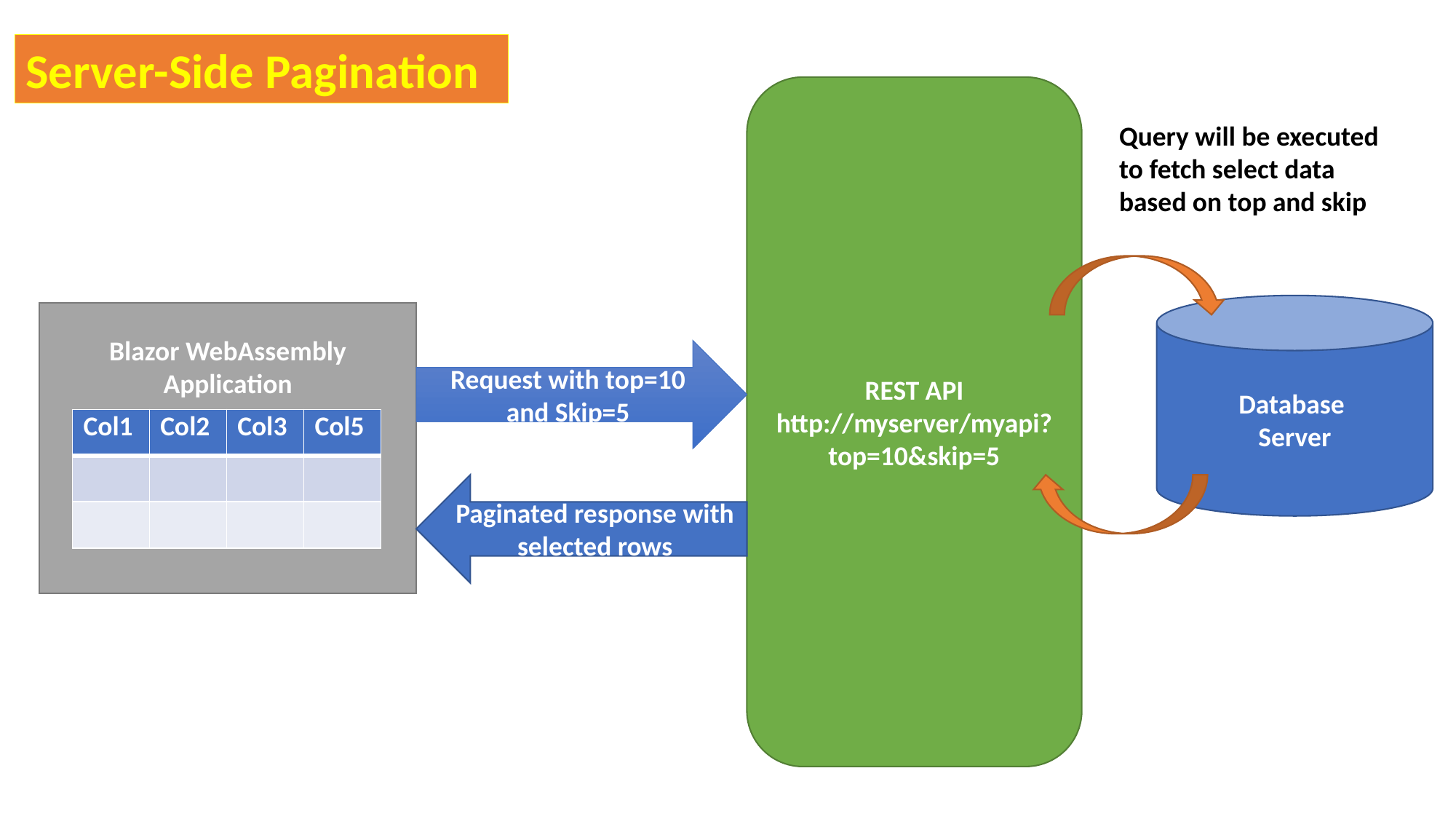

Server-Side Pagination
REST API
http://myserver/myapi?top=10&skip=5
Query will be executed to fetch select data based on top and skip

Database
Server
Blazor WebAssembly Application

Request with top=10 and Skip=5
| Col1 | Col2 | Col3 | Col5 |
| --- | --- | --- | --- |
|  |  |  |  |
|  |  |  |  |
Paginated response with selected rows